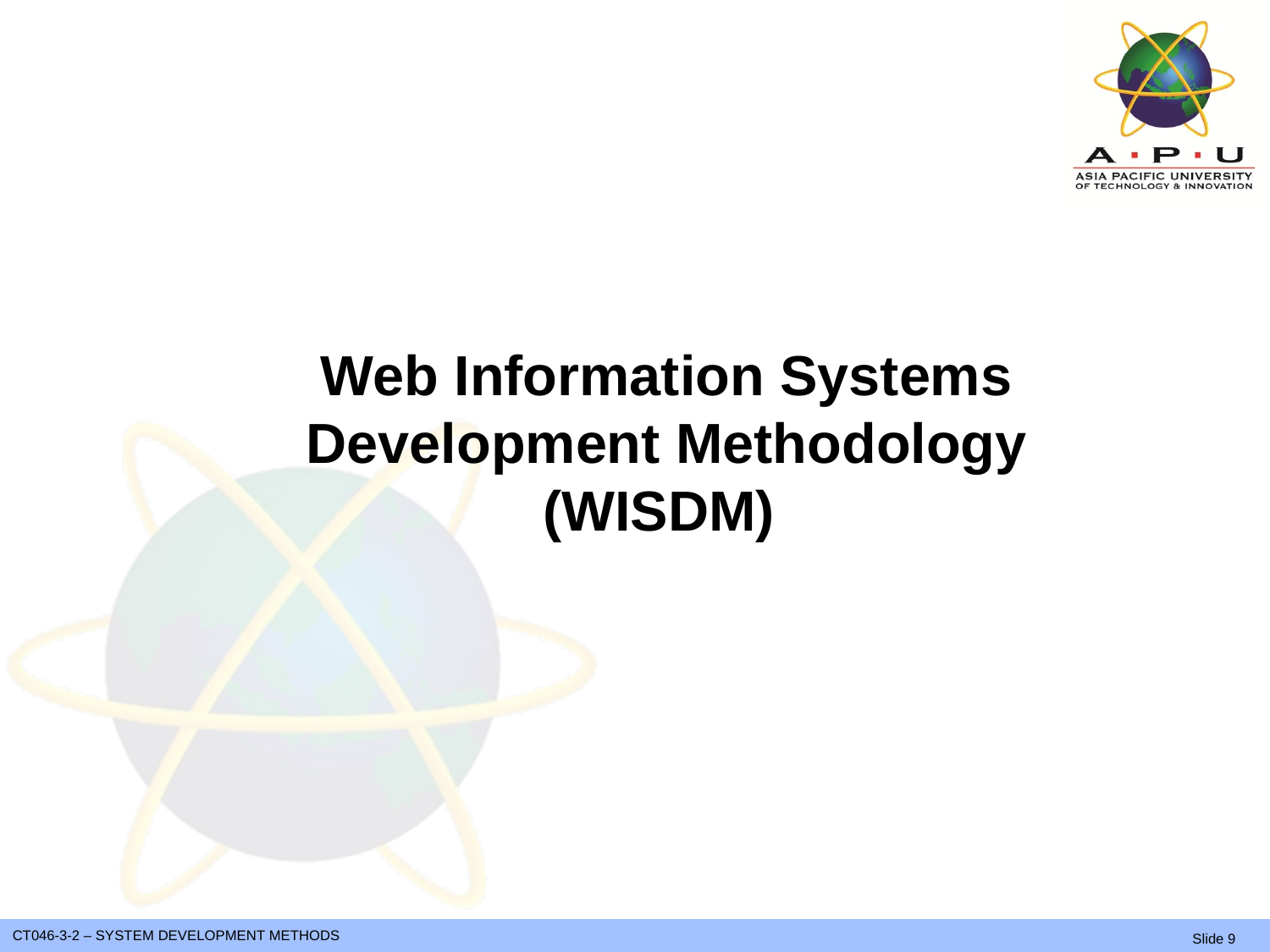

# Web Information Systems Development Methodology (WISDM)